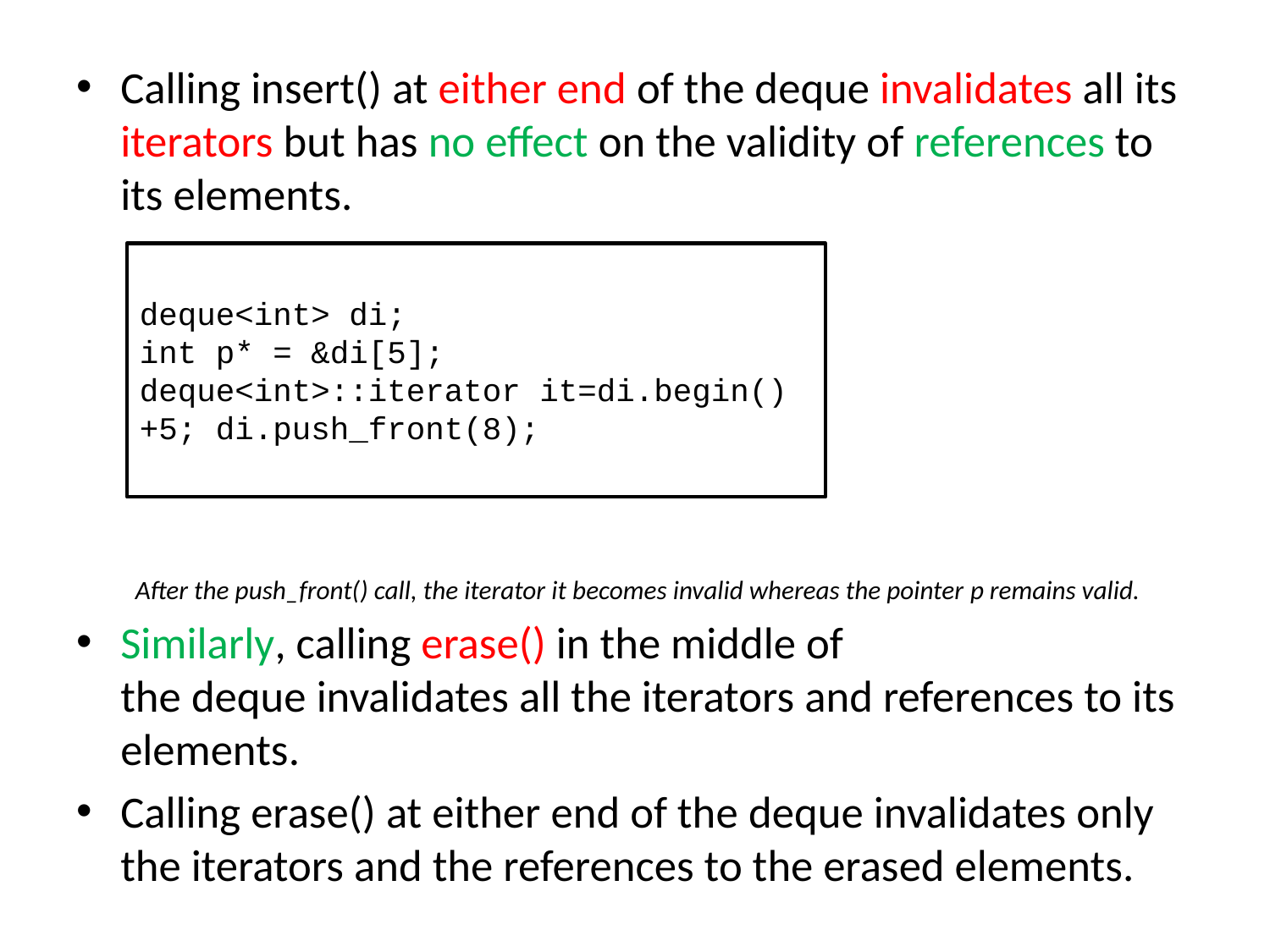

Calling insert() at either end of the deque invalidates all its iterators but has no effect on the validity of references to its elements.

After the push_front() call, the iterator it becomes invalid whereas the pointer p remains valid.
Similarly, calling erase() in the middle of the deque invalidates all the iterators and references to its elements.
Calling erase() at either end of the deque invalidates only the iterators and the references to the erased elements.

deque<int> di;
int p* = &di[5];
deque<int>::iterator it=di.begin()+5; di.push_front(8);